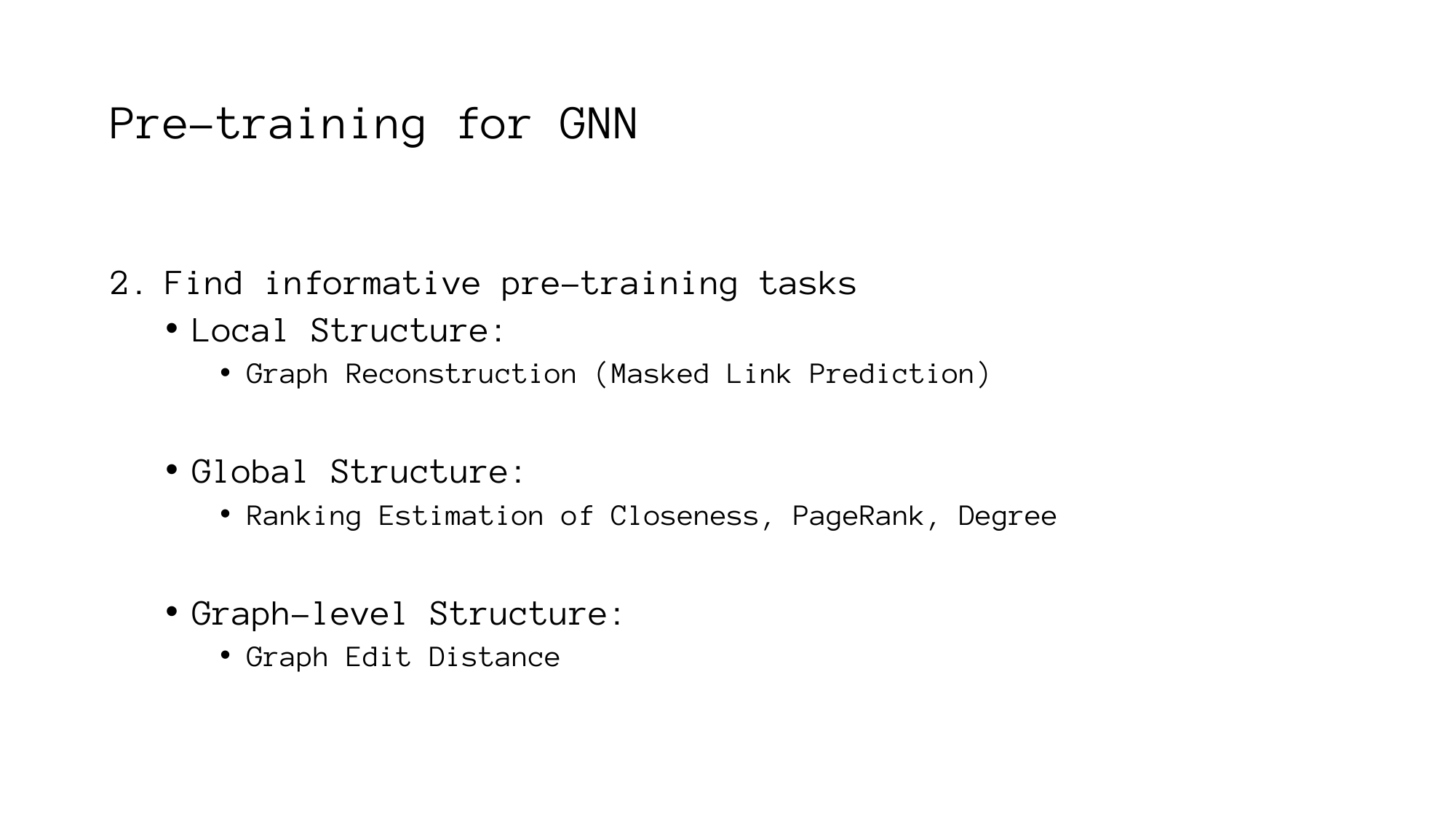

# Pre-training for GNN
Find informative pre-training tasks
Local Structure:
Graph Reconstruction (Masked Link Prediction)

Global Structure:
Ranking Estimation of Closeness, PageRank, Degree

Graph-level Structure:
Graph Edit Distance